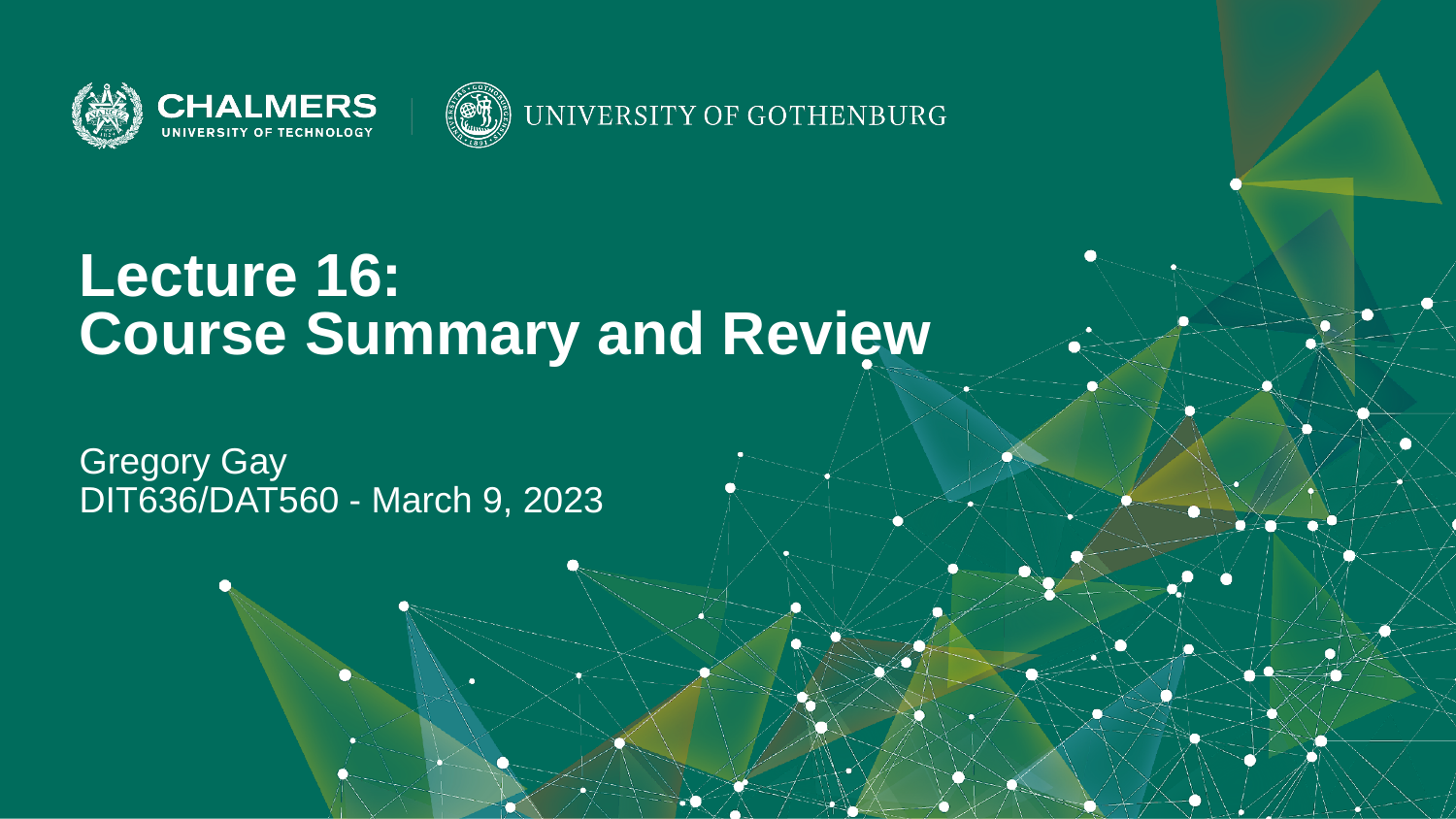

Lecture 16:
Course Summary and Review
Gregory Gay
DIT636/DAT560 - March 9, 2023